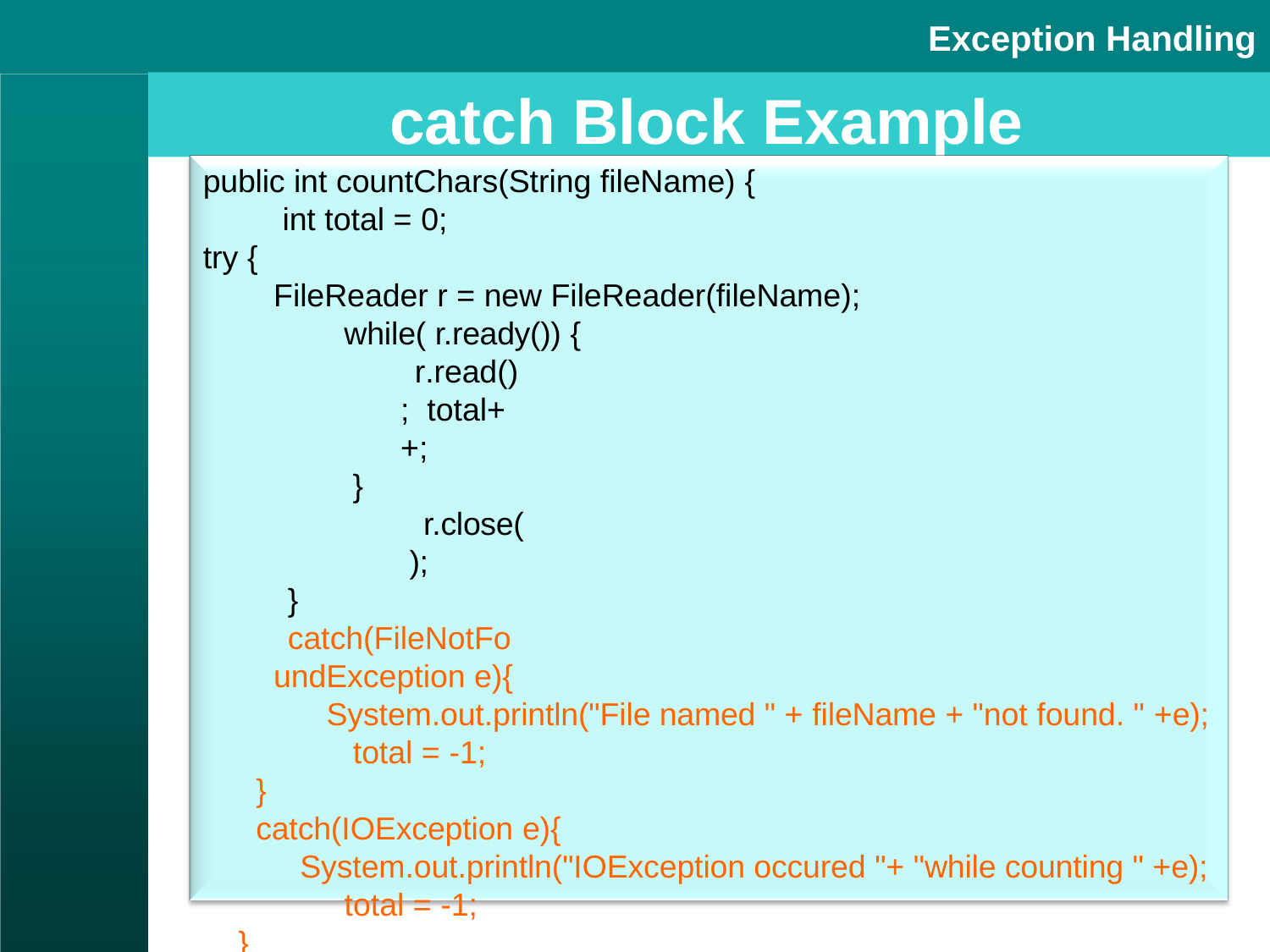

Exception Handling

# catch Block Example

public int countChars(String fileName) {  int total = 0;
try {
FileReader r = new FileReader(fileName);  while( r.ready()) {
r.read();  total++;
}
r.close();
}
catch(FileNotFoundException e){
System.out.println("File named " + fileName + "not found. " +e);  total = -1;
}
catch(IOException e){
System.out.println("IOException occured "+ "while counting " +e);  total = -1;
}
}
See listing : ExceptionDemo1.java